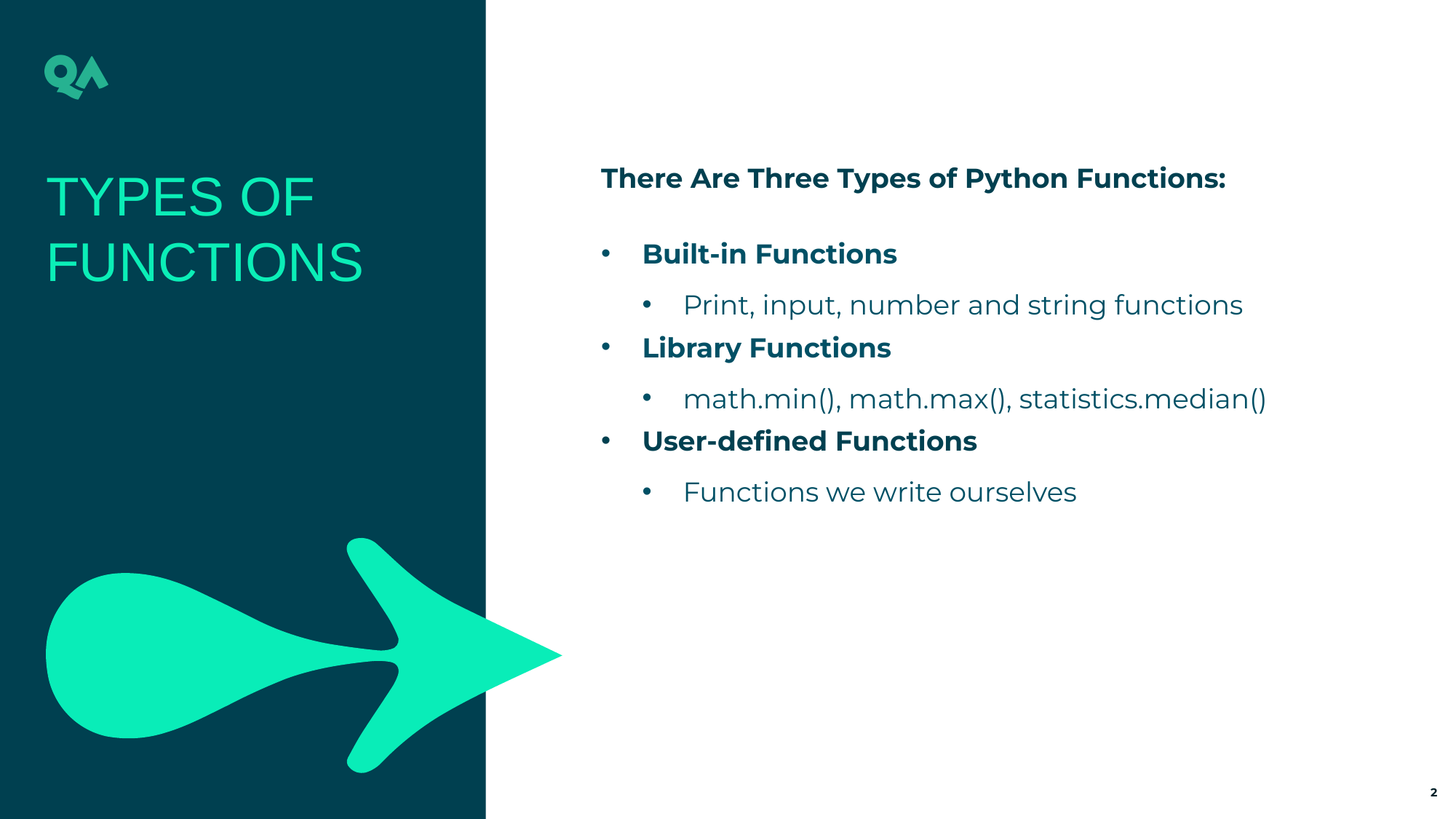

Types of Functions
There Are Three Types of Python Functions:

Built-in Functions
Print, input, number and string functions
Library Functions
math.min(), math.max(), statistics.median()
User-defined Functions
Functions we write ourselves

2